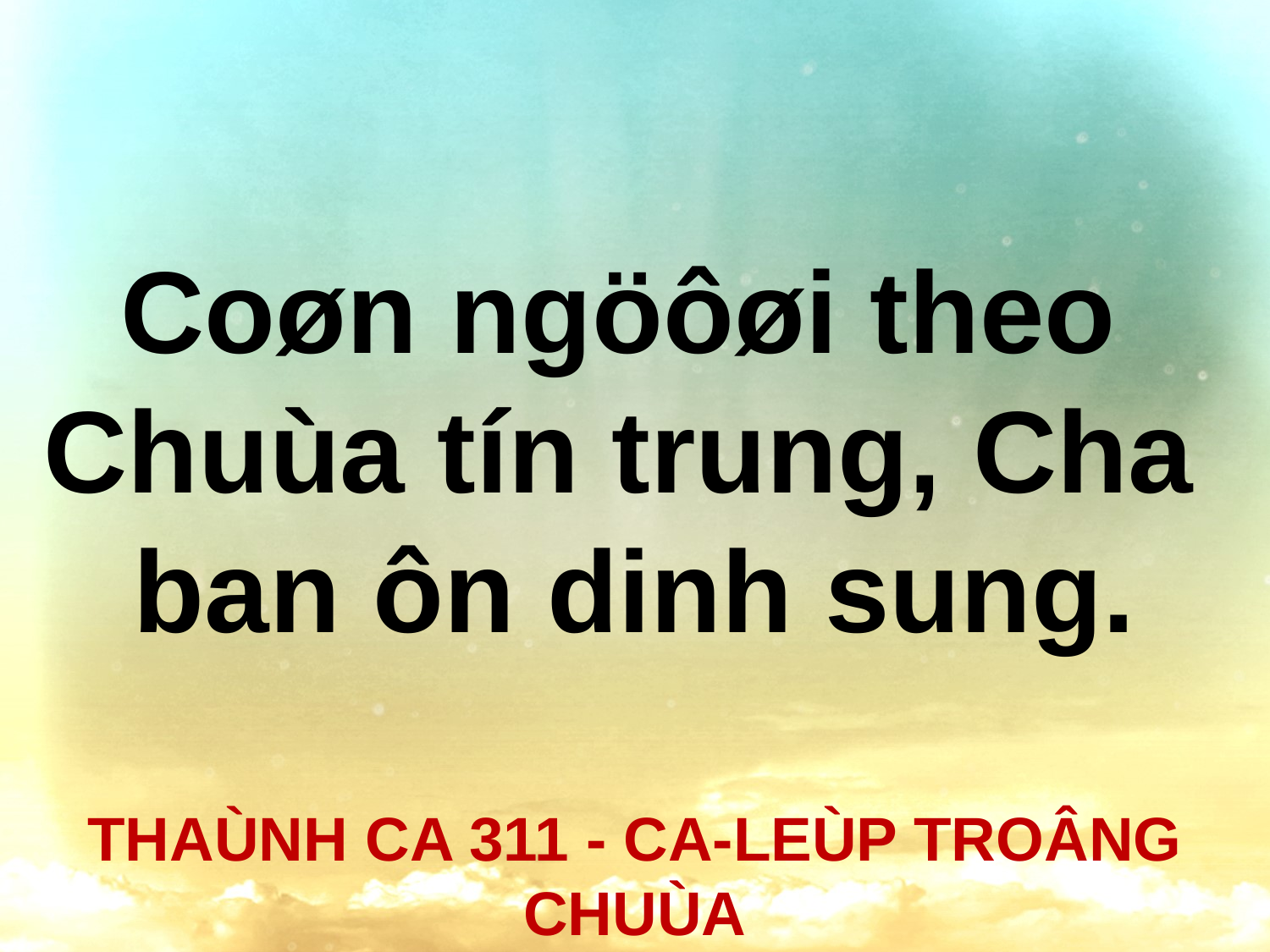

Coøn ngöôøi theo
Chuùa tín trung, Cha
ban ôn dinh sung.
THAÙNH CA 311 - CA-LEÙP TROÂNG CHUÙA